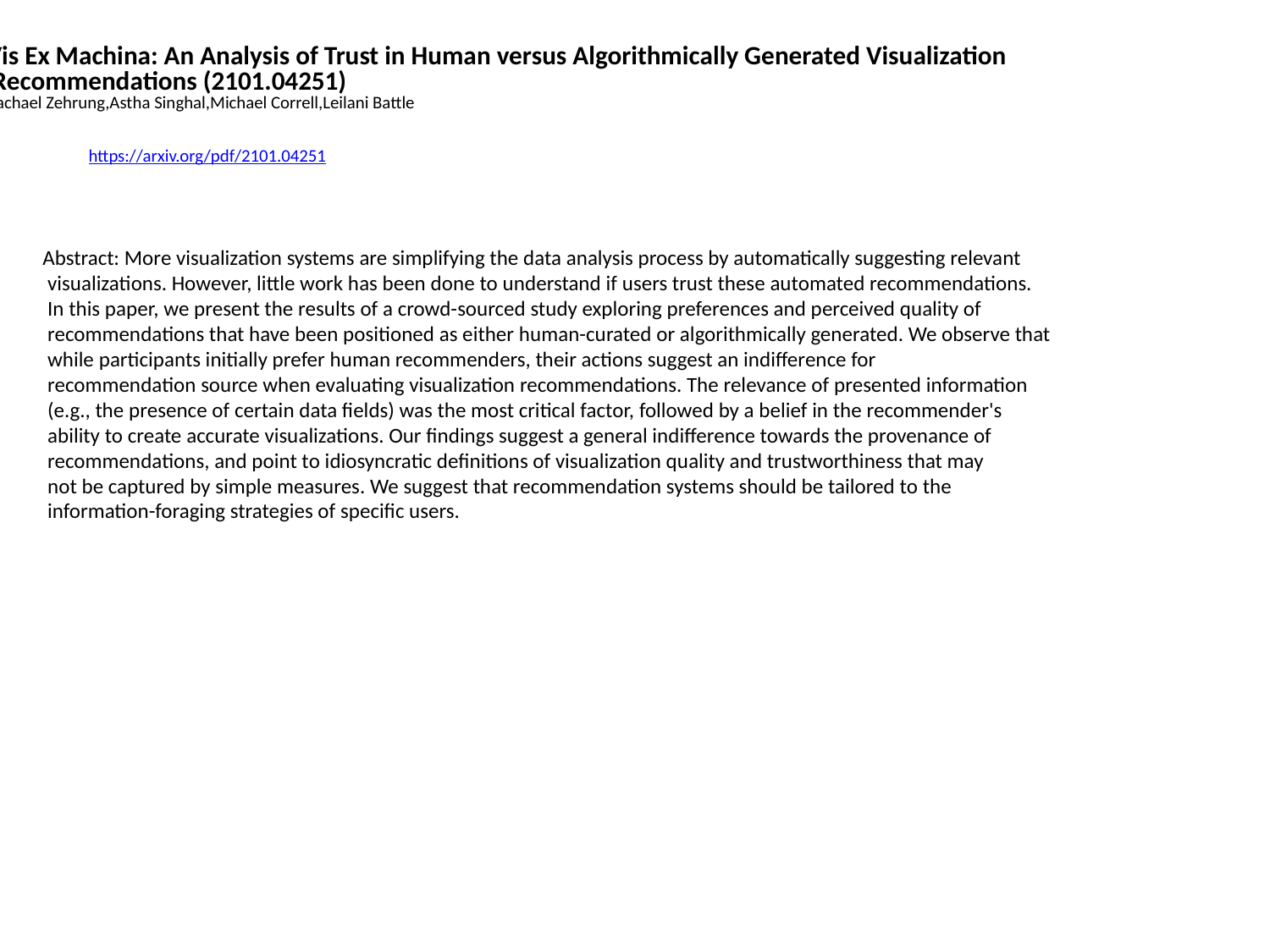

Vis Ex Machina: An Analysis of Trust in Human versus Algorithmically Generated Visualization
 Recommendations (2101.04251)
Rachael Zehrung,Astha Singhal,Michael Correll,Leilani Battle

https://arxiv.org/pdf/2101.04251

Abstract: More visualization systems are simplifying the data analysis process by automatically suggesting relevant
 visualizations. However, little work has been done to understand if users trust these automated recommendations.
 In this paper, we present the results of a crowd-sourced study exploring preferences and perceived quality of
 recommendations that have been positioned as either human-curated or algorithmically generated. We observe that
 while participants initially prefer human recommenders, their actions suggest an indifference for
 recommendation source when evaluating visualization recommendations. The relevance of presented information
 (e.g., the presence of certain data fields) was the most critical factor, followed by a belief in the recommender's
 ability to create accurate visualizations. Our findings suggest a general indifference towards the provenance of
 recommendations, and point to idiosyncratic definitions of visualization quality and trustworthiness that may
 not be captured by simple measures. We suggest that recommendation systems should be tailored to the
 information-foraging strategies of specific users.